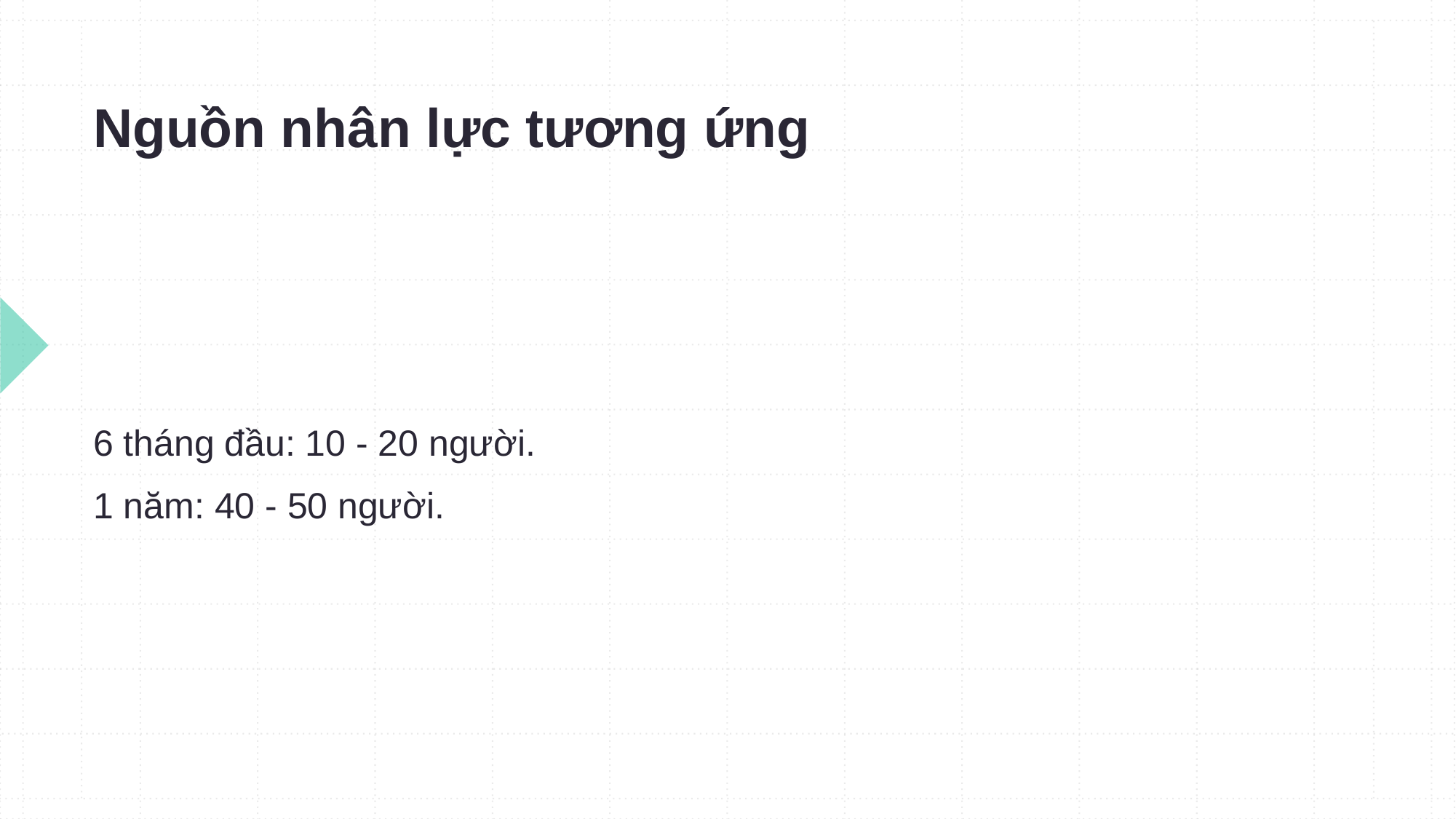

# Nguồn nhân lực tương ứng
6 tháng đầu: 10 - 20 người.
1 năm: 40 - 50 người.